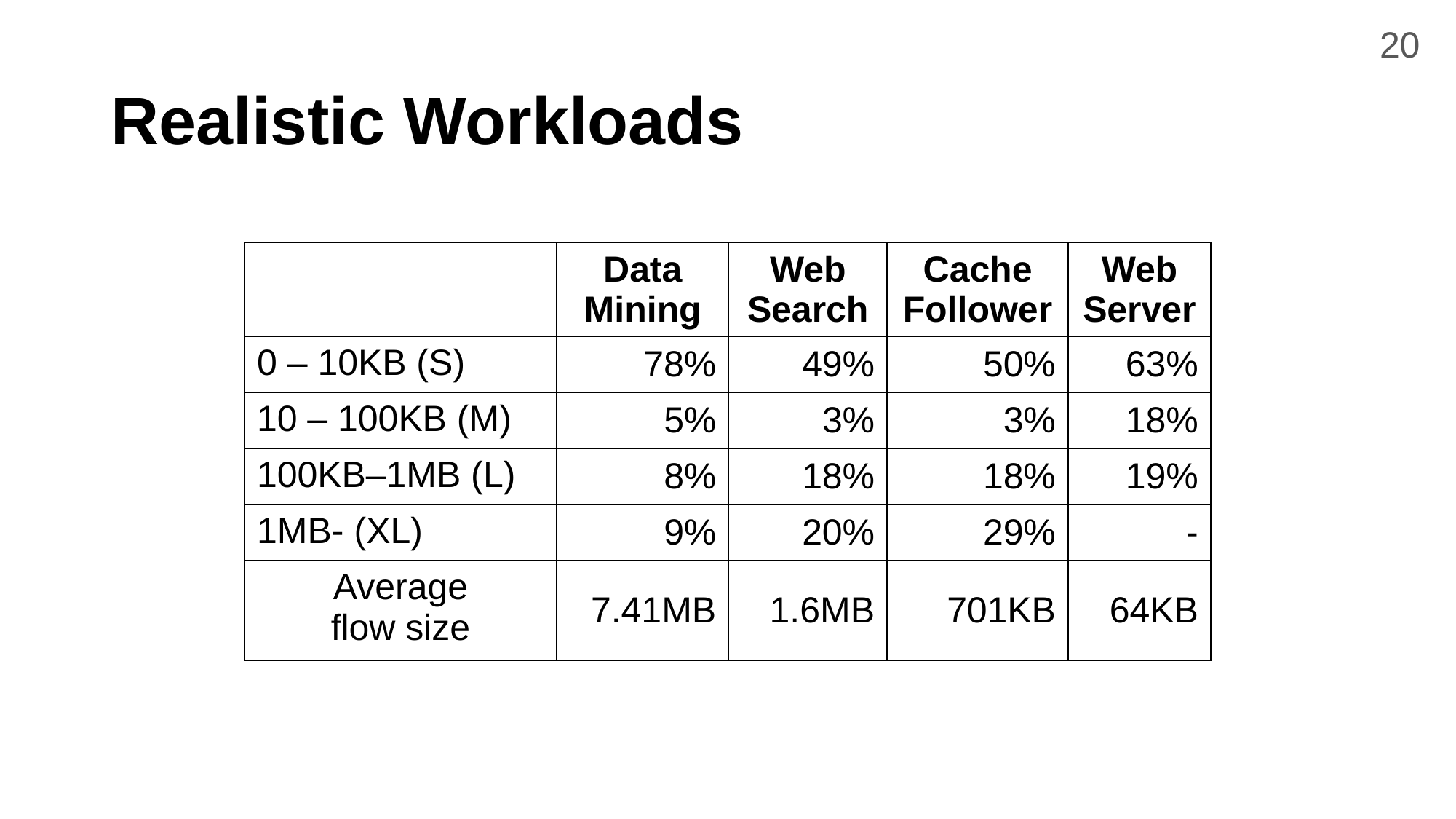

20
# Realistic Workloads
|  | Data Mining | Web Search | Cache Follower | Web Server |
| --- | --- | --- | --- | --- |
| 0 – 10KB (S) | 78% | 49% | 50% | 63% |
| 10 – 100KB (M) | 5% | 3% | 3% | 18% |
| 100KB–1MB (L) | 8% | 18% | 18% | 19% |
| 1MB- (XL) | 9% | 20% | 29% | - |
| Average flow size | 7.41MB | 1.6MB | 701KB | 64KB |